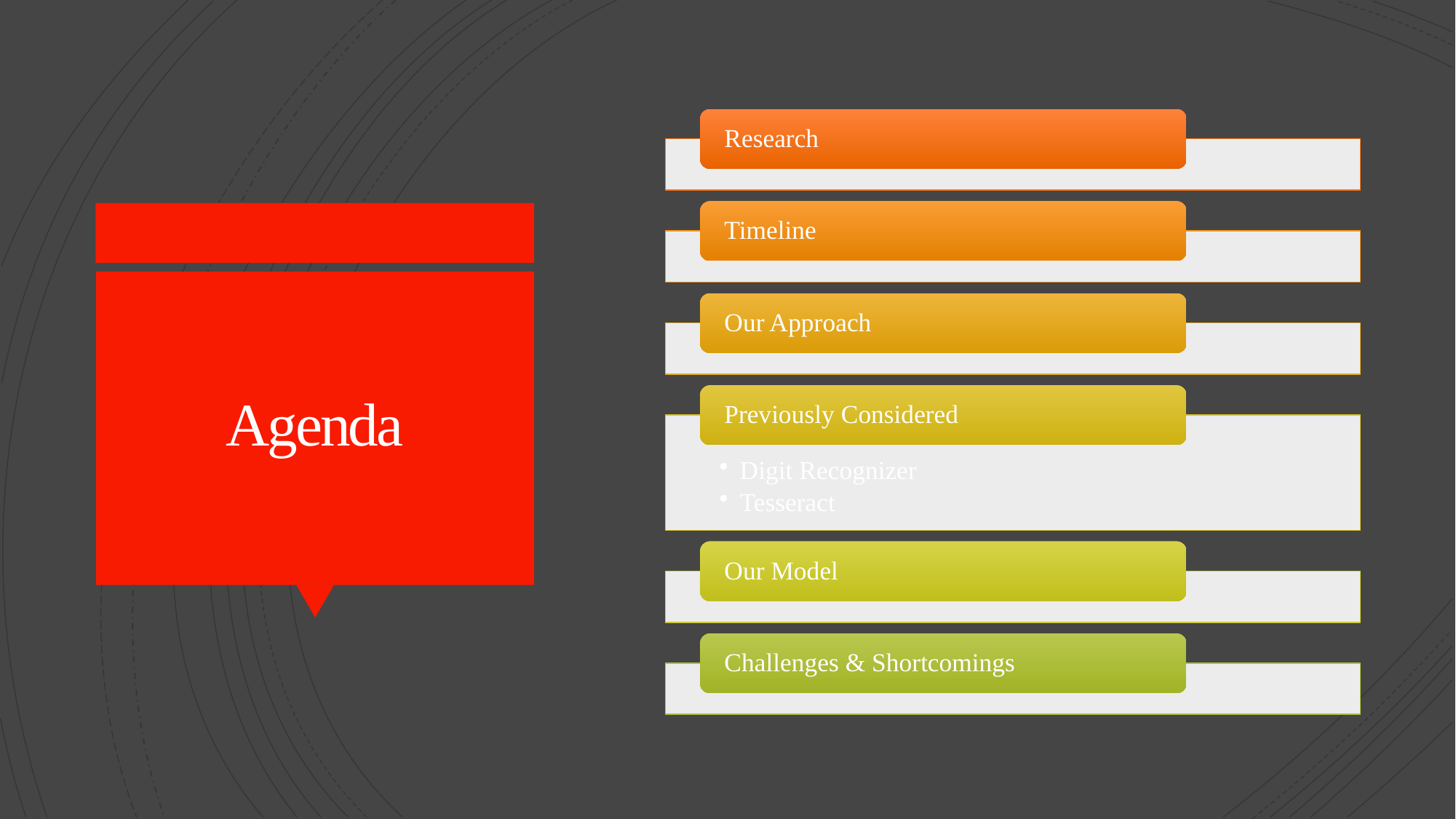

Research
Timeline
Our Approach
Digit Recognizer
Tesseract
Previously Considered
Our Model
Challenges & Shortcomings
# Agenda